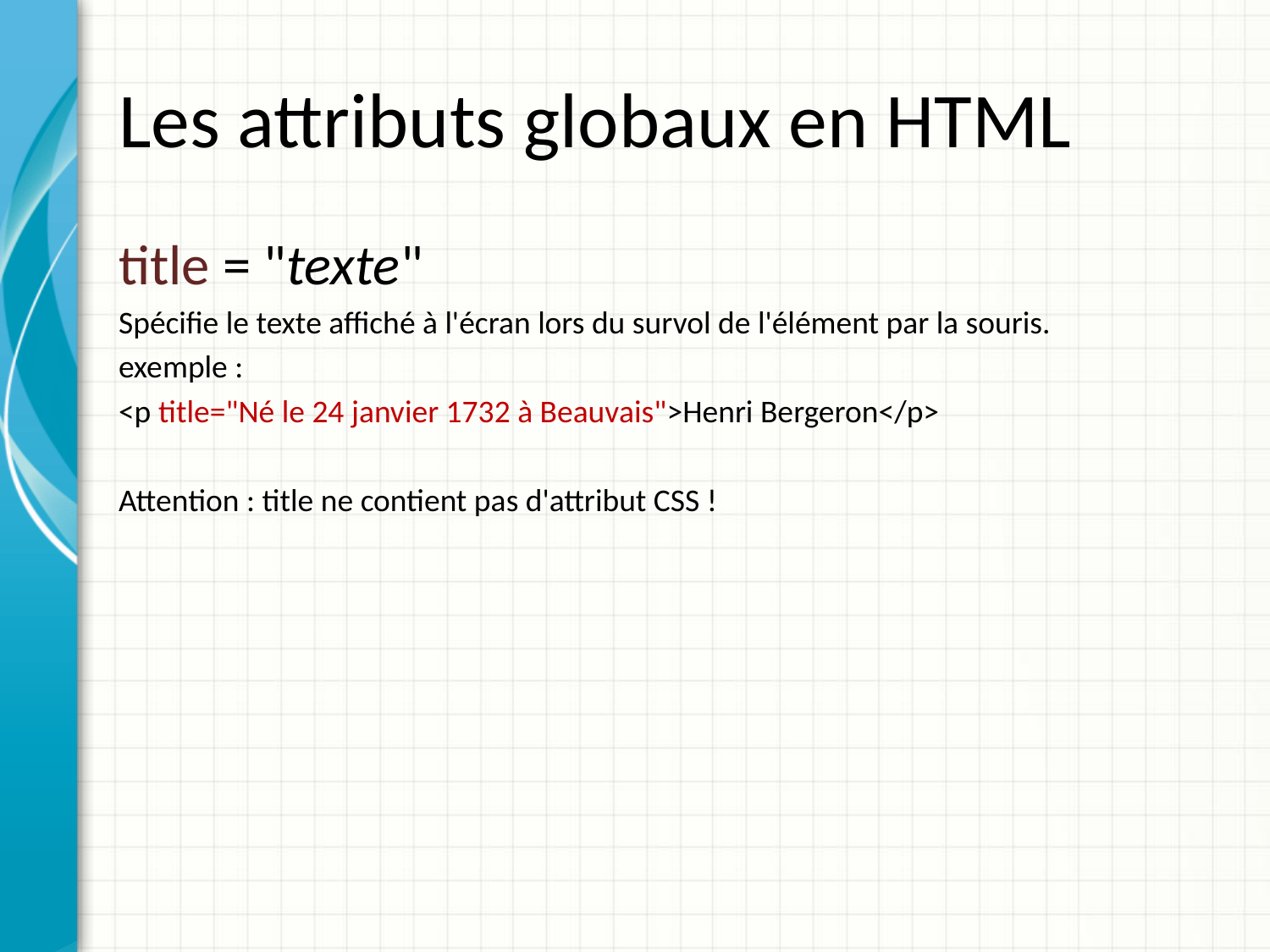

# Les attributs globaux en HTML
title = "texte"
Spécifie le texte affiché à l'écran lors du survol de l'élément par la souris.
exemple :
<p title="Né le 24 janvier 1732 à Beauvais">Henri Bergeron</p>

Attention : title ne contient pas d'attribut CSS !